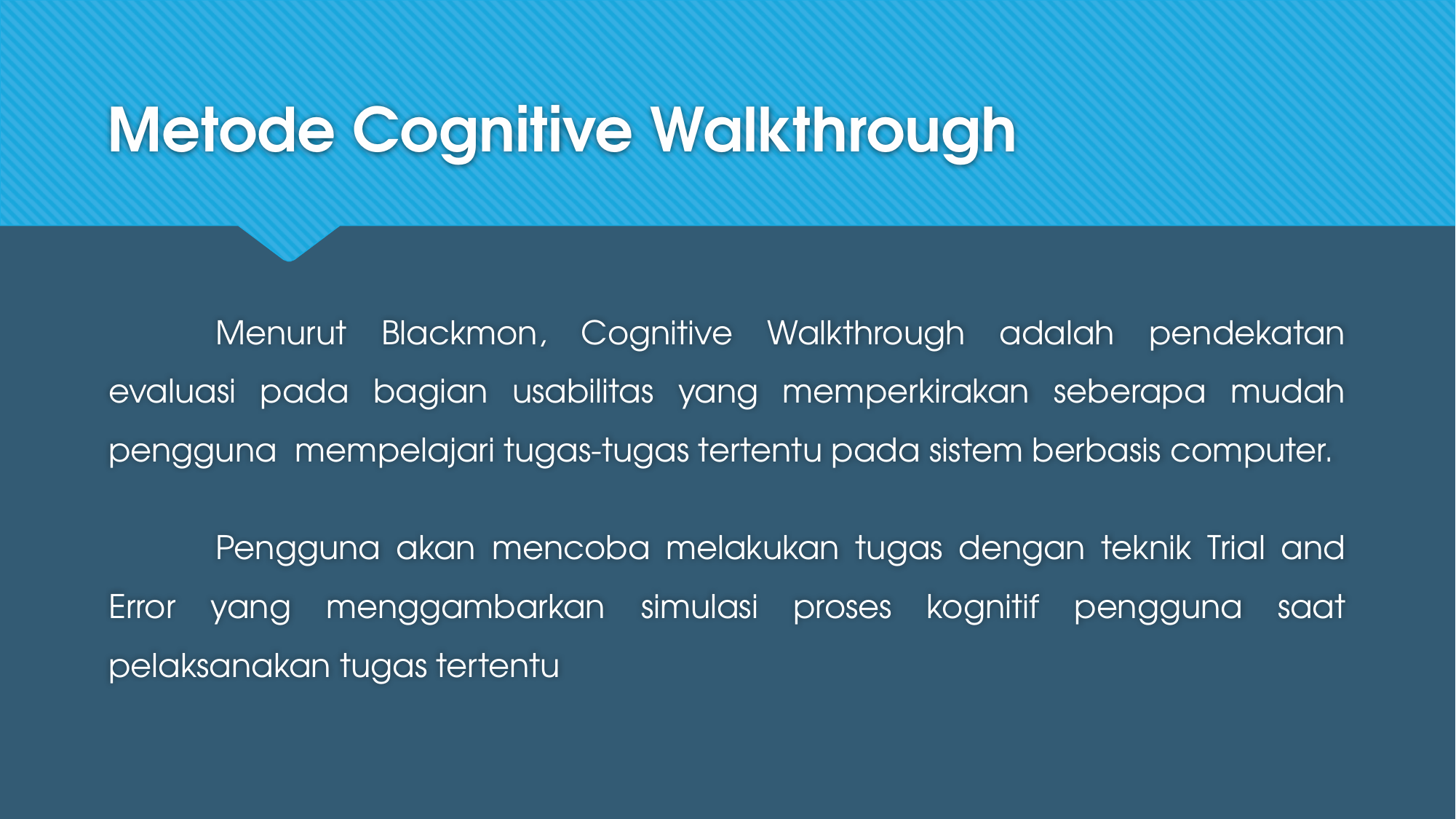

# Metode Cognitive Walkthrough
	Menurut Blackmon, Cognitive Walkthrough adalah pendekatan evaluasi pada bagian usabilitas yang memperkirakan seberapa mudah pengguna  mempelajari tugas-tugas tertentu pada sistem berbasis computer.
	Pengguna akan mencoba melakukan tugas dengan teknik Trial and Error yang menggambarkan simulasi proses kognitif pengguna saat pelaksanakan tugas tertentu